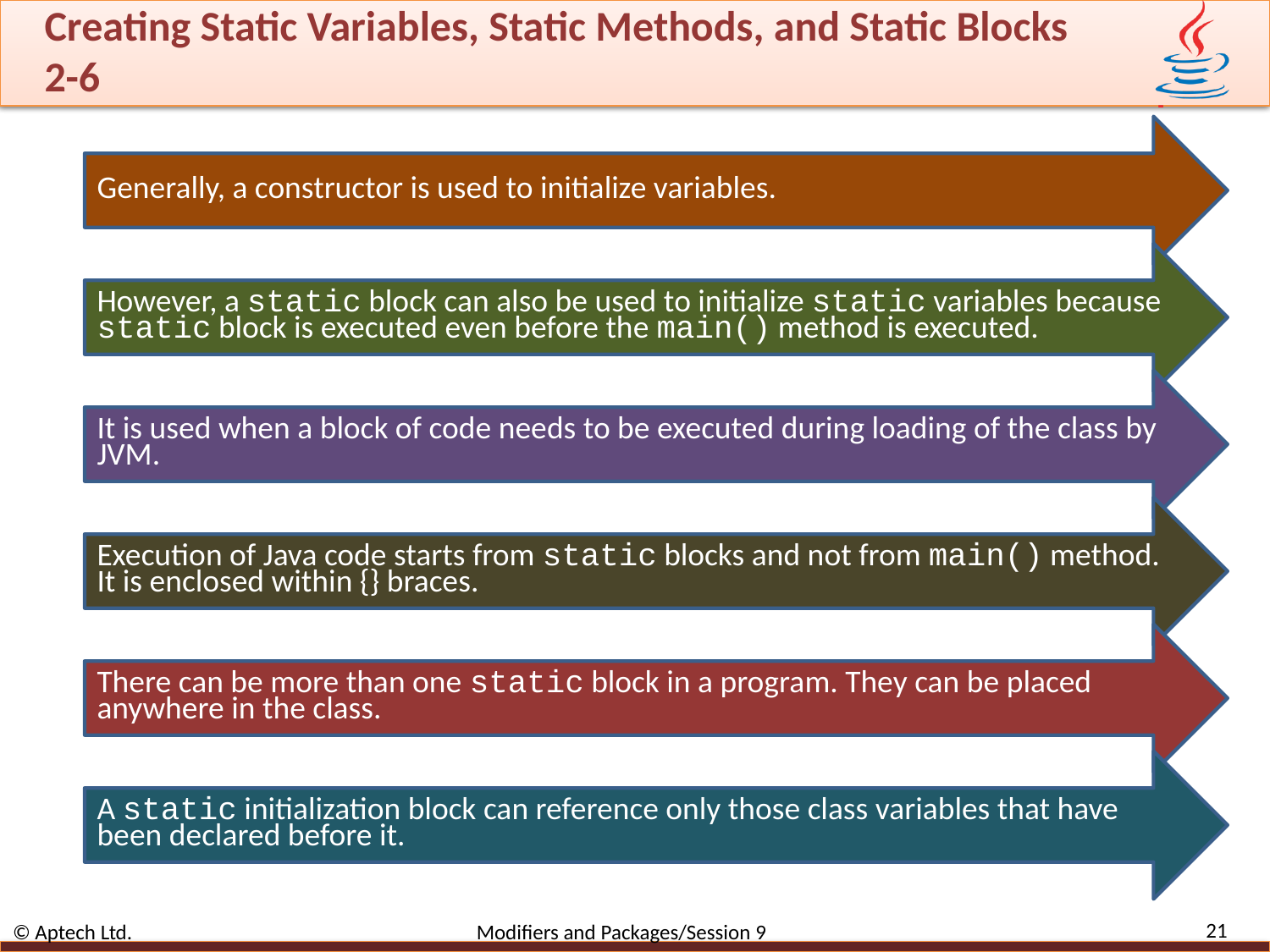

# Creating Static Variables, Static Methods, and Static Blocks 2-6
Generally, a constructor is used to initialize variables.
However, a static block can also be used to initialize static variables because static block is executed even before the main() method is executed.
It is used when a block of code needs to be executed during loading of the class by JVM.
Execution of Java code starts from static blocks and not from main() method. It is enclosed within {} braces.
There can be more than one static block in a program. They can be placed anywhere in the class.
A static initialization block can reference only those class variables that have been declared before it.
21
© Aptech Ltd.                                                                       Modifiers and Packages/Session 9